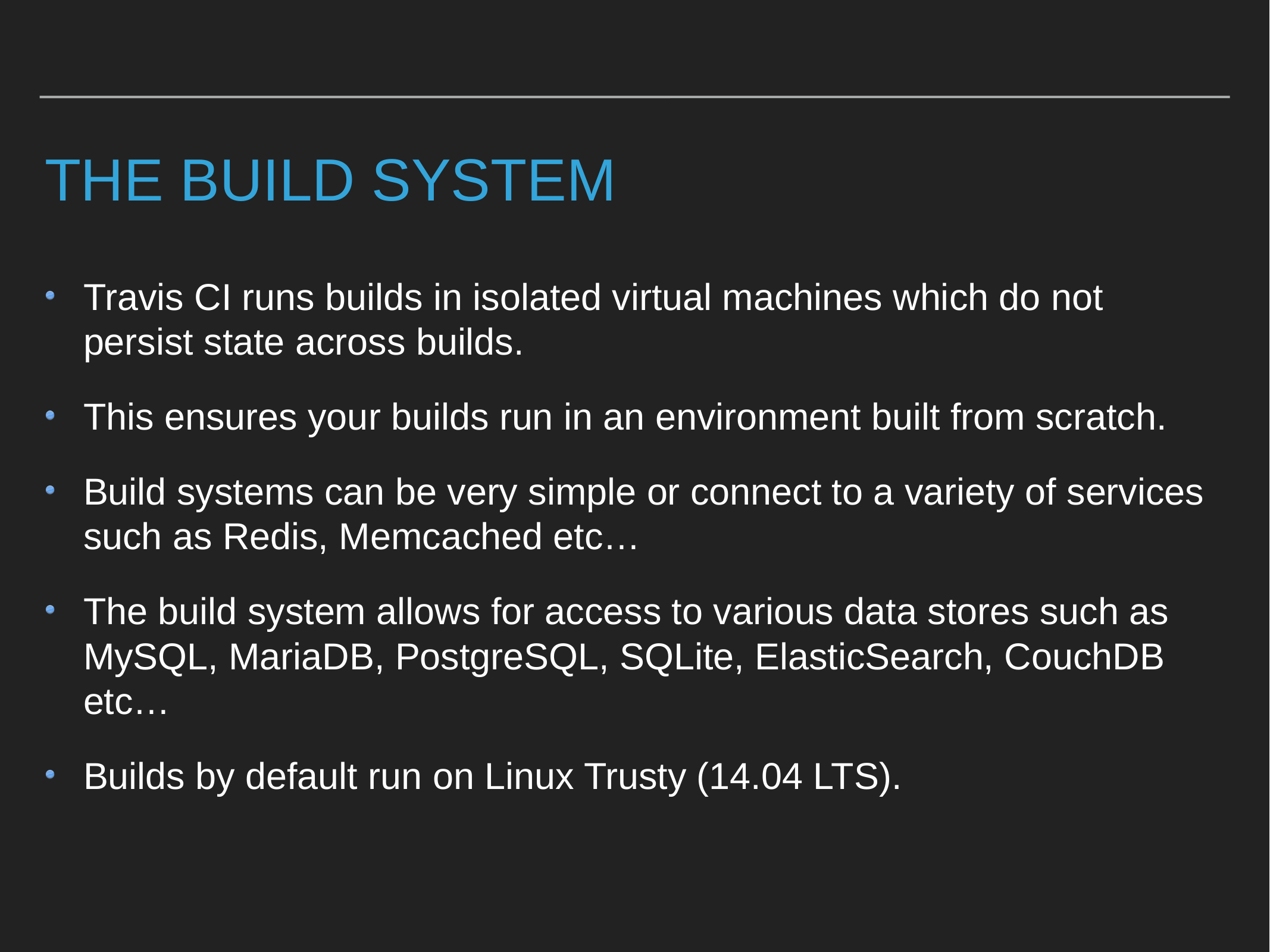

# The build SYSTEM
Travis CI runs builds in isolated virtual machines which do not persist state across builds.
This ensures your builds run in an environment built from scratch.
Build systems can be very simple or connect to a variety of services such as Redis, Memcached etc…
The build system allows for access to various data stores such as MySQL, MariaDB, PostgreSQL, SQLite, ElasticSearch, CouchDB etc…
Builds by default run on Linux Trusty (14.04 LTS).